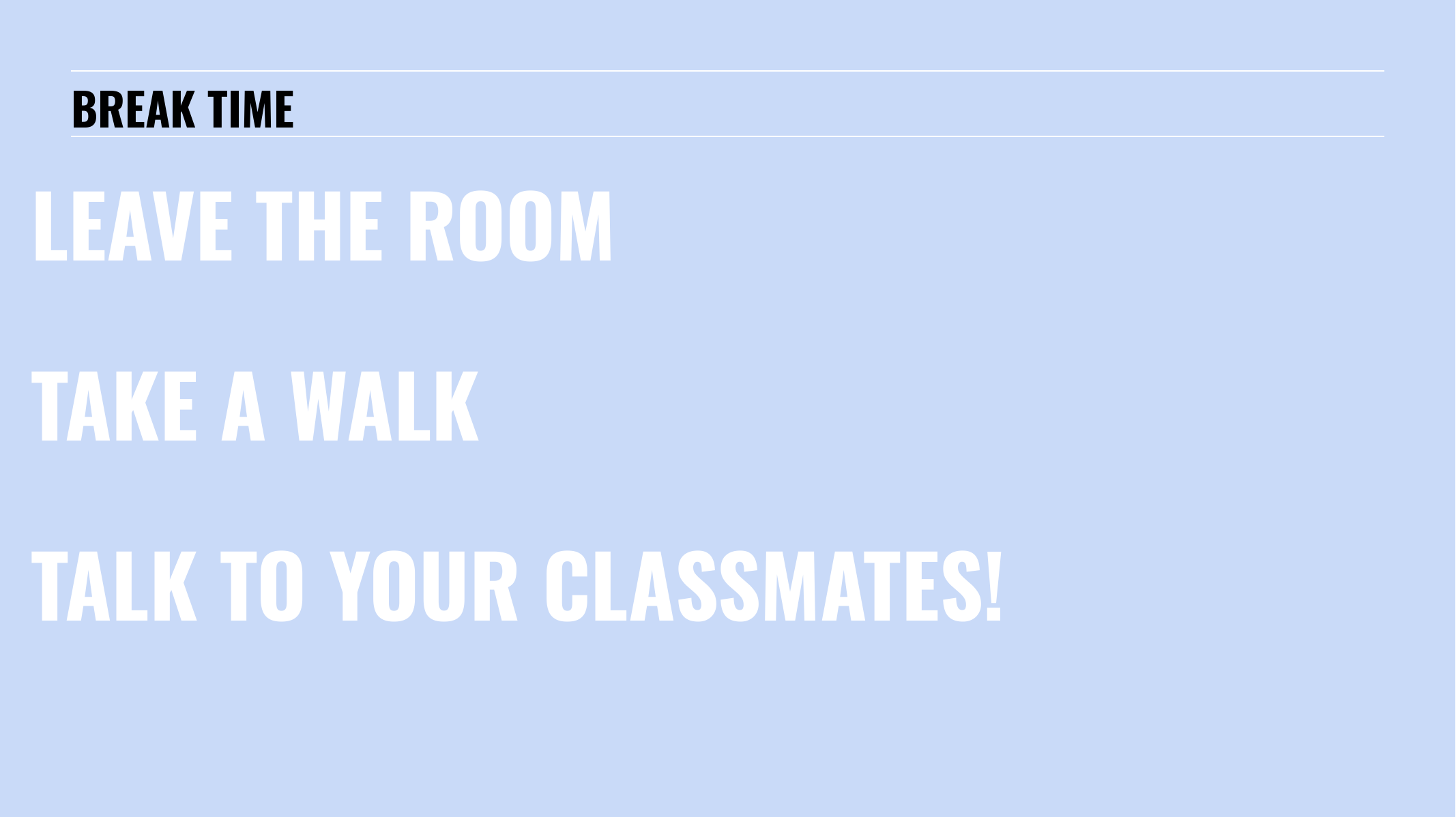

BREAK TIME

LEAVE THE ROOM

TAKE A WALK

TALK TO YOUR CLASSMATES!